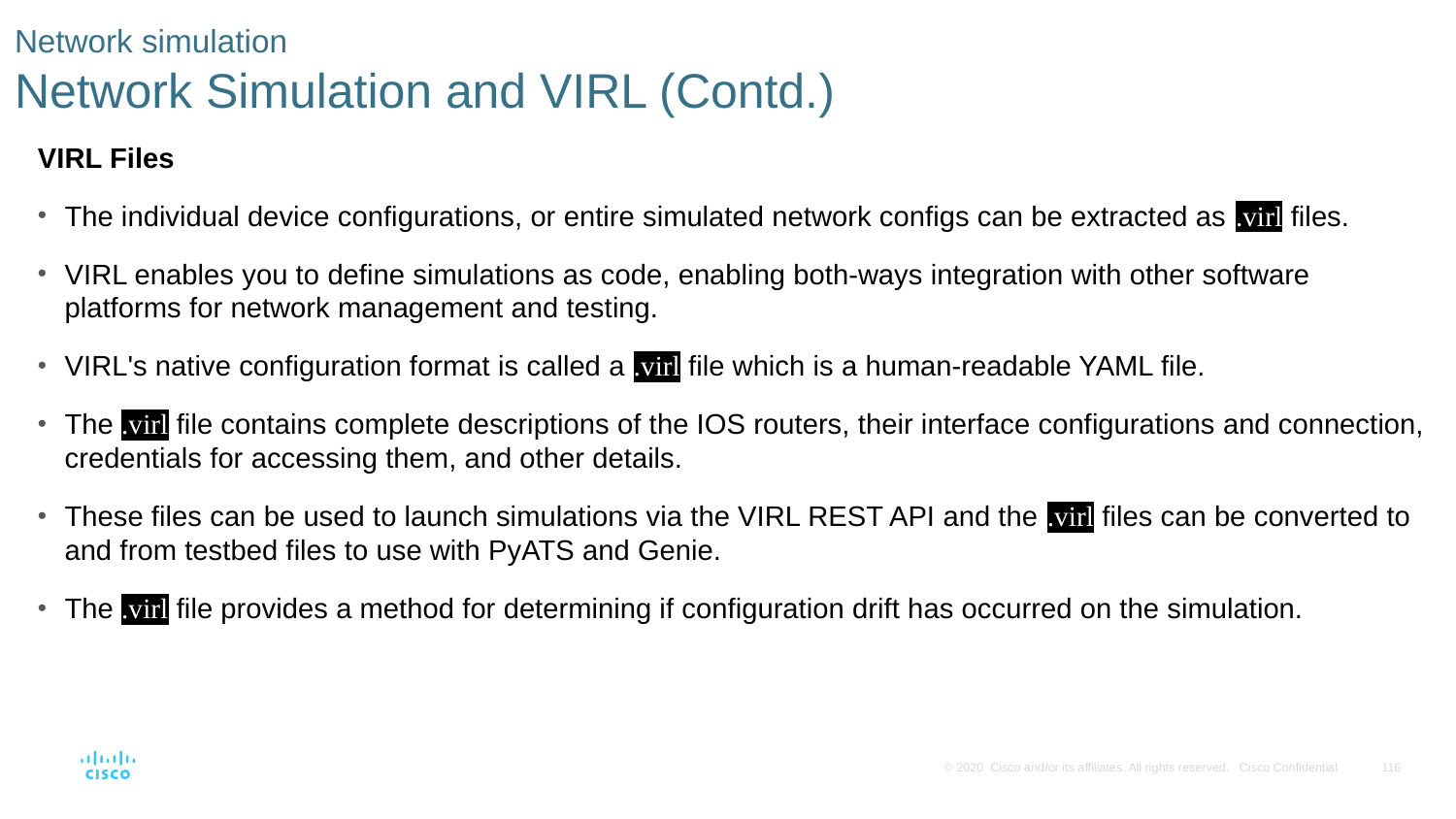

# Network simulation Network Simulation and VIRL (Contd.)
VIRL Files
The individual device configurations, or entire simulated network configs can be extracted as .virl files.
VIRL enables you to define simulations as code, enabling both-ways integration with other software platforms for network management and testing.
VIRL's native configuration format is called a .virl file which is a human-readable YAML file.
The .virl file contains complete descriptions of the IOS routers, their interface configurations and connection, credentials for accessing them, and other details.
These files can be used to launch simulations via the VIRL REST API and the .virl files can be converted to and from testbed files to use with PyATS and Genie.
The .virl file provides a method for determining if configuration drift has occurred on the simulation.